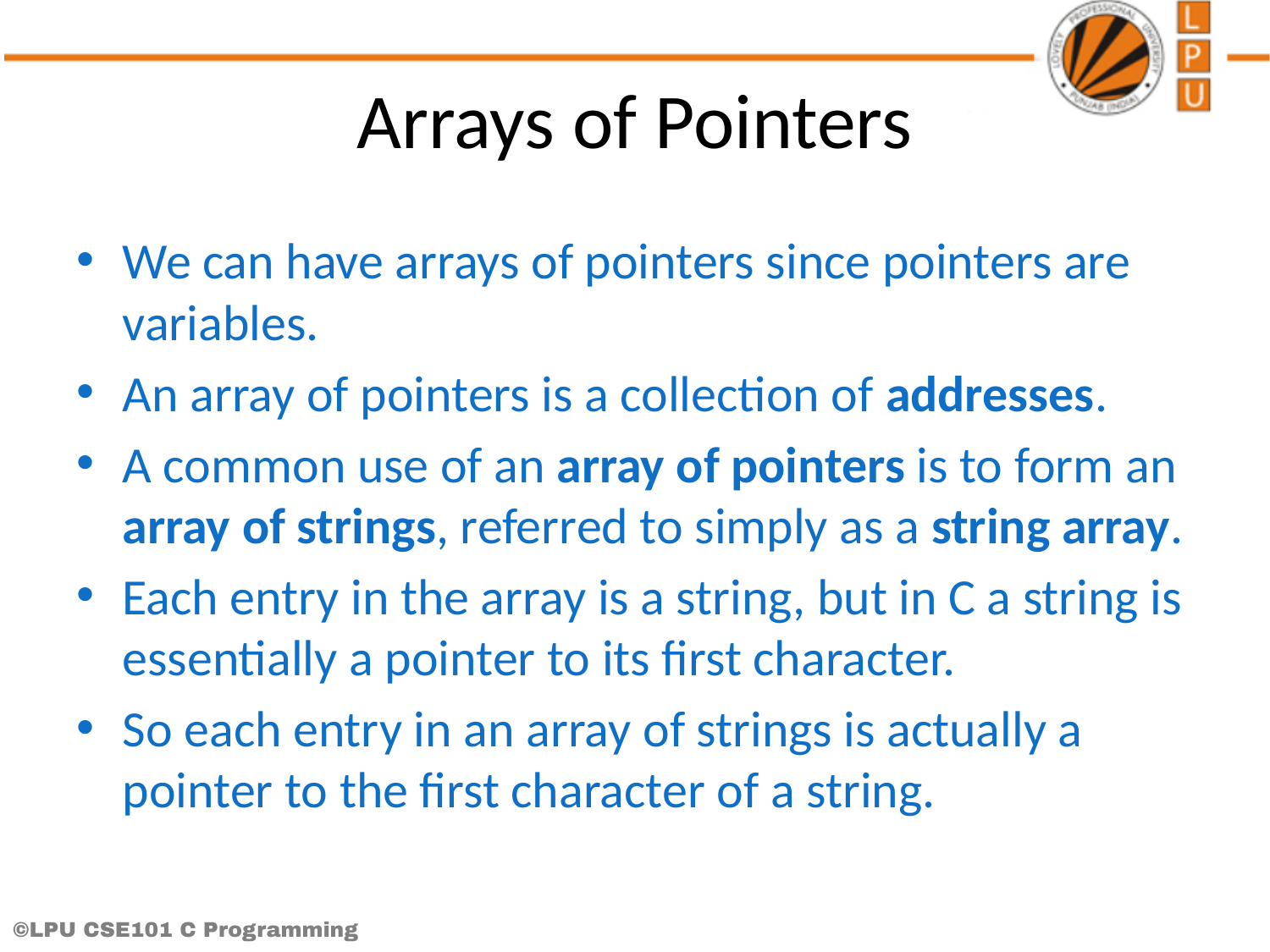

# Arrays of Pointers
We can have arrays of pointers since pointers are variables.
An array of pointers is a collection of addresses.
A common use of an array of pointers is to form an array of strings, referred to simply as a string array.
Each entry in the array is a string, but in C a string is essentially a pointer to its first character.
So each entry in an array of strings is actually a pointer to the first character of a string.